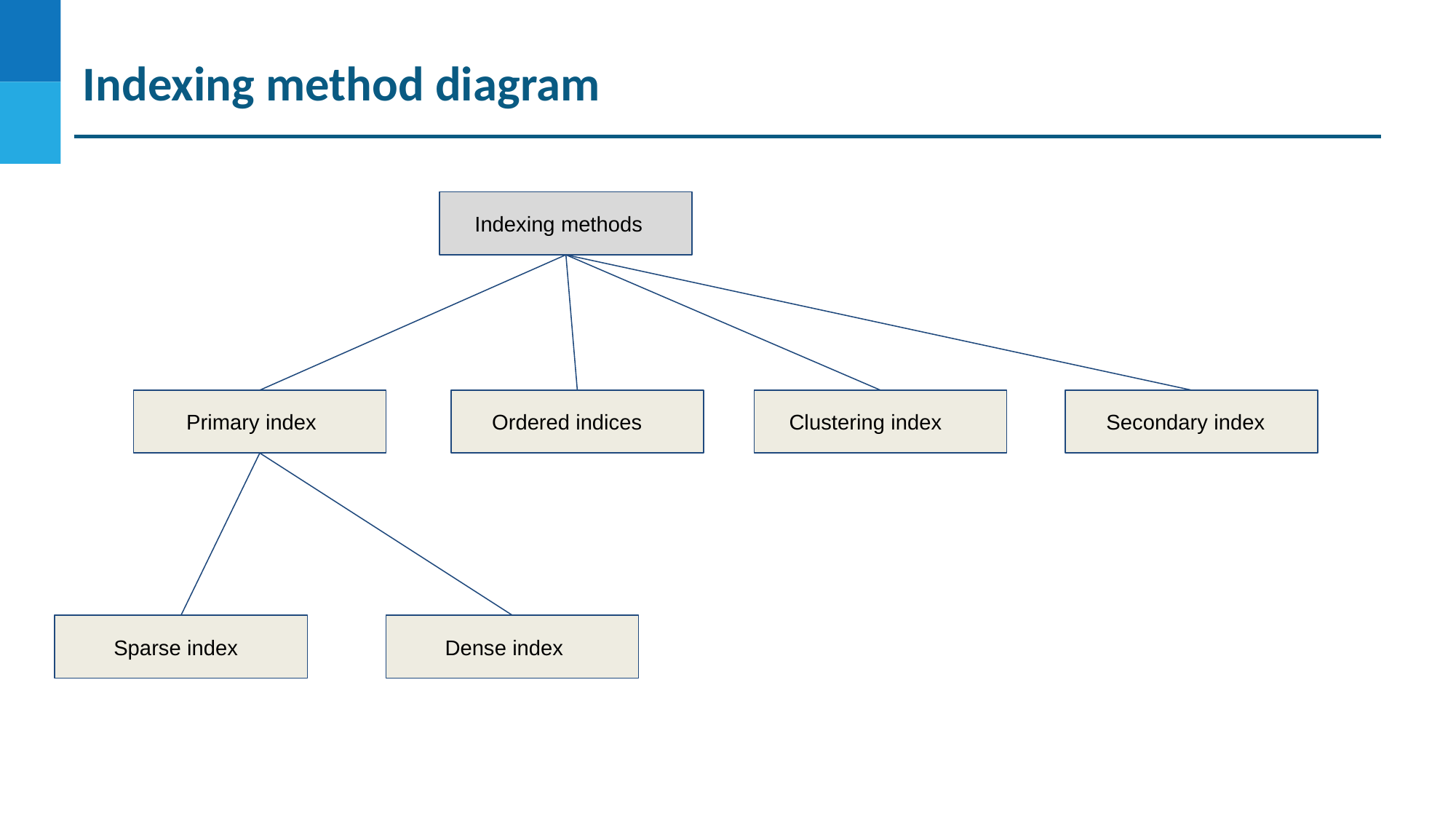

Indexing method diagram

    Indexing methods
       Primary index
     Ordered indices
    Clustering index
     Secondary index

        Sparse index
        Dense index